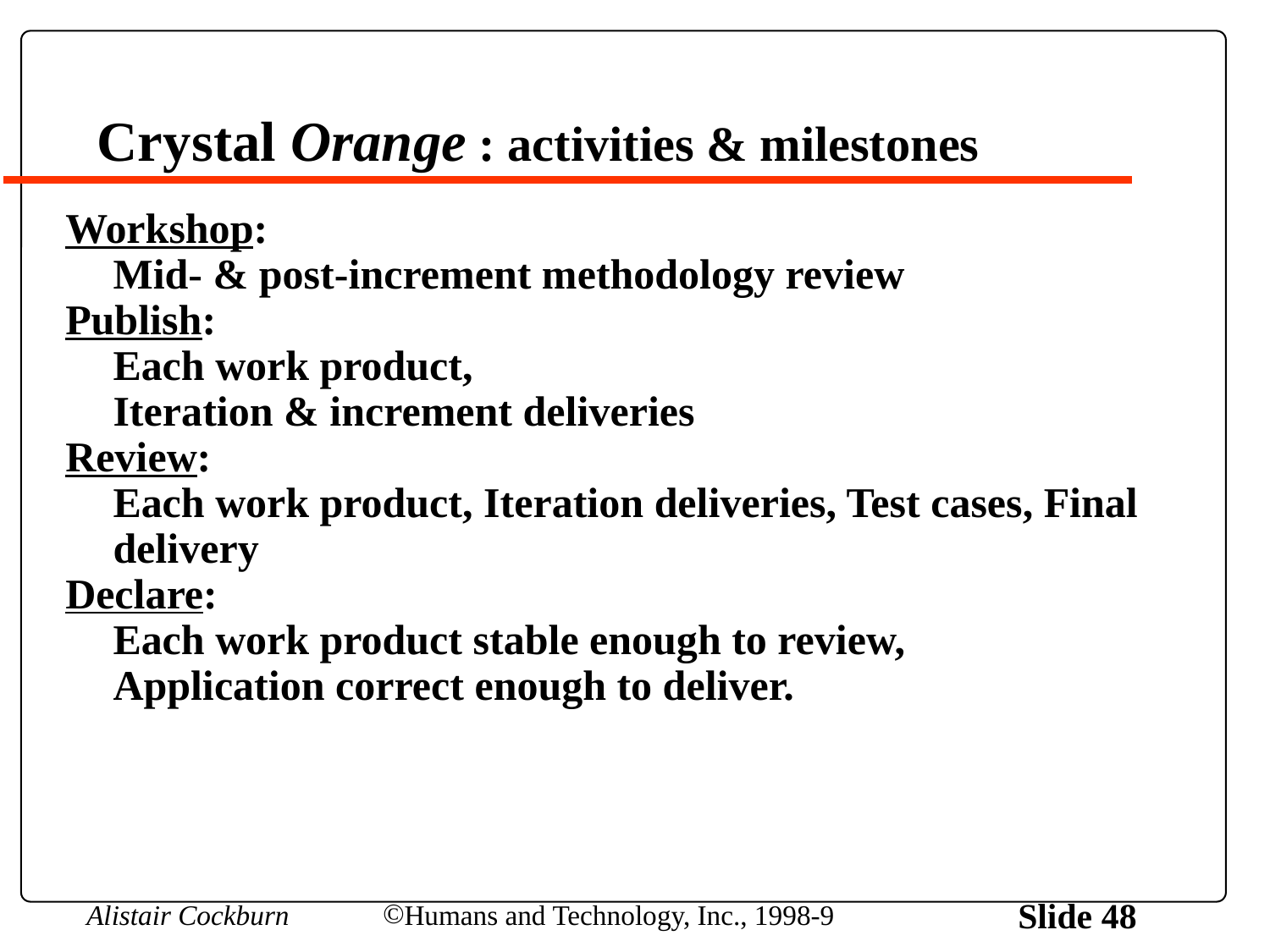

# Crystal Orange : activities & milestones
Workshop:
	Mid- & post-increment methodology review
Publish:
	Each work product,
	Iteration & increment deliveries
Review:
	Each work product, Iteration deliveries, Test cases, Final delivery
Declare:
	Each work product stable enough to review,
	Application correct enough to deliver.